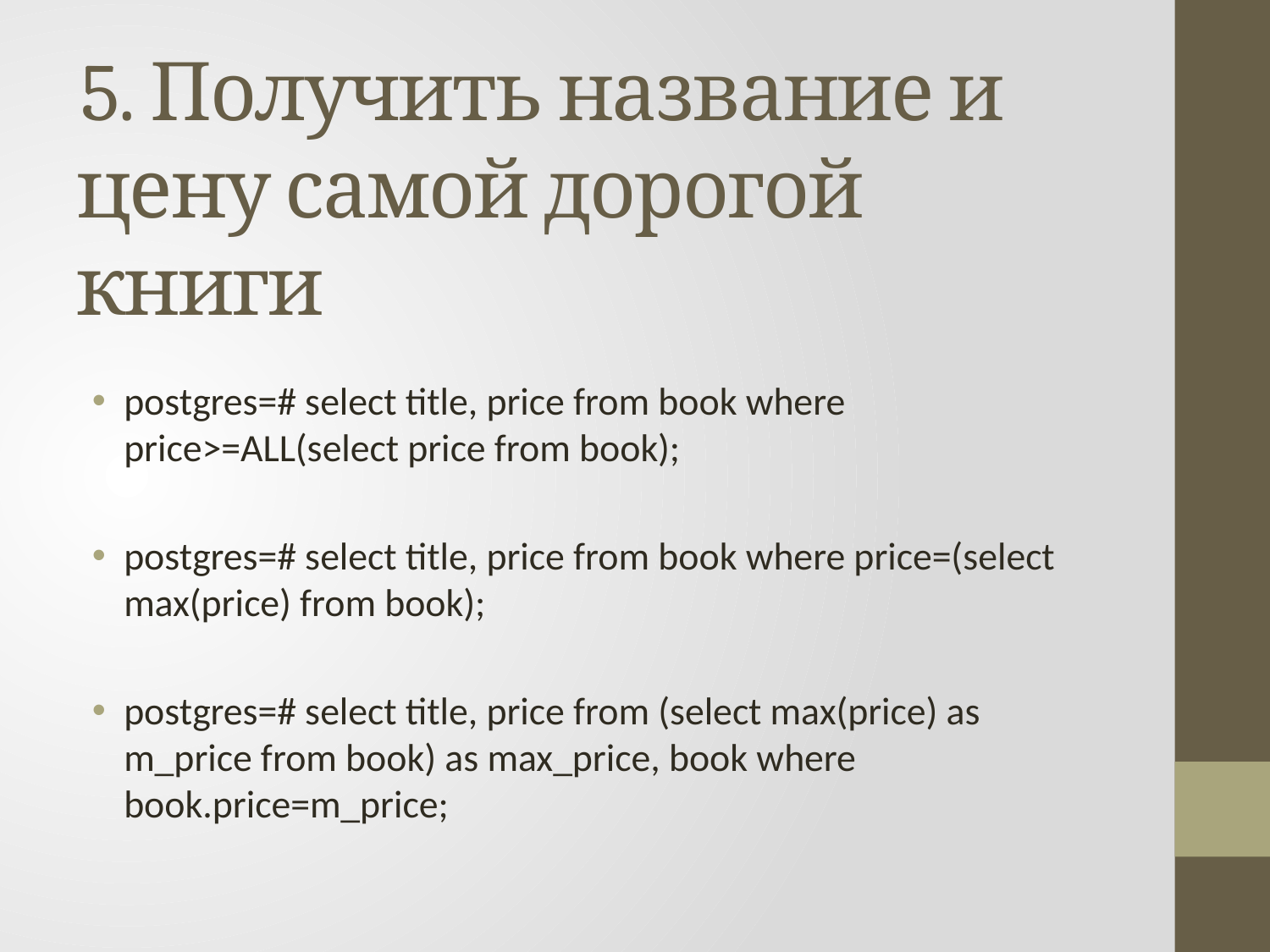

# 5. Получить название и цену самой дорогой книги
postgres=# select title, price from book where price>=ALL(select price from book);

postgres=# select title, price from book where price=(select max(price) from book);

postgres=# select title, price from (select max(price) as m_price from book) as max_price, book where book.price=m_price;